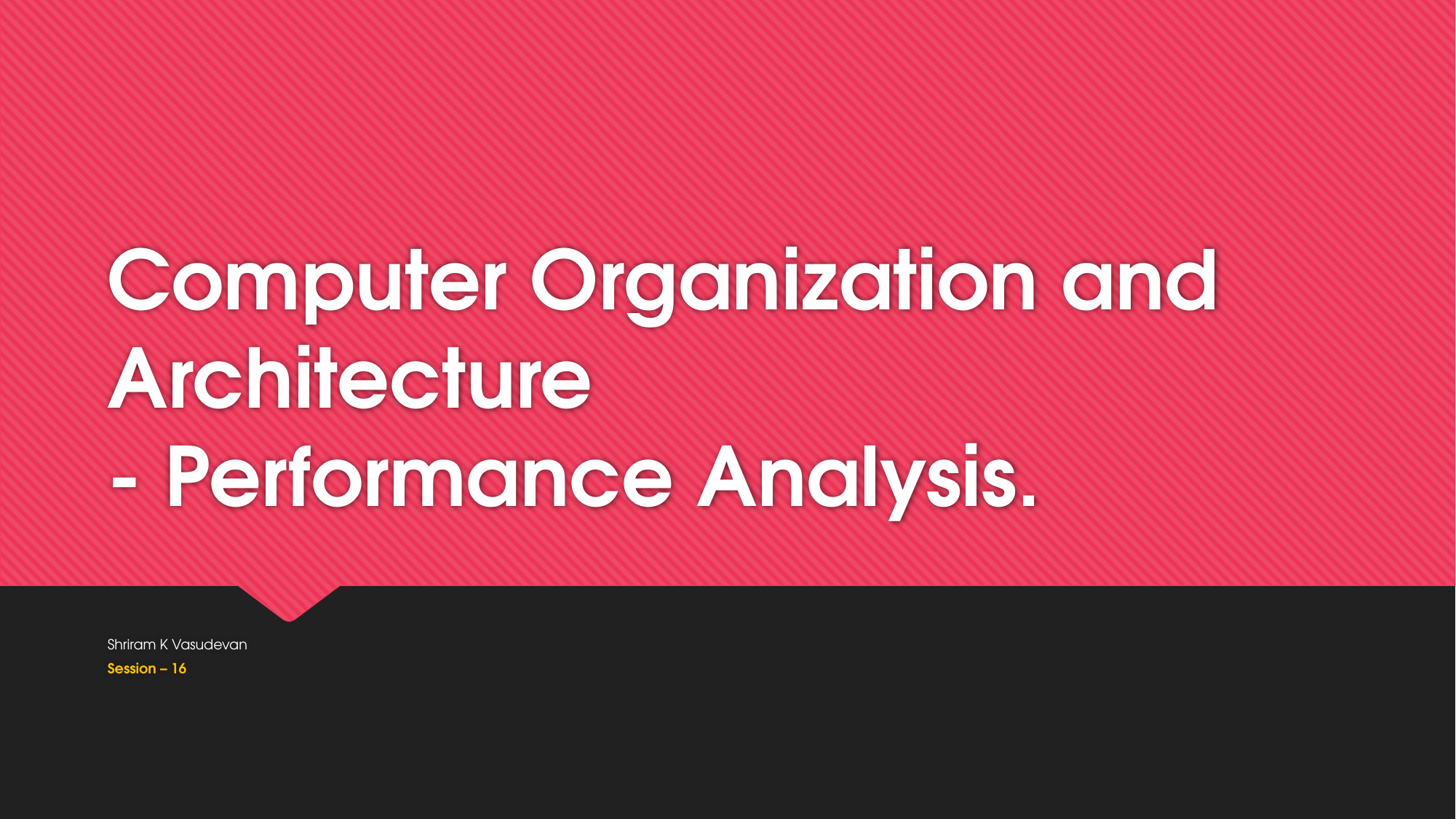

# Computer Organization and Architecture - Performance Analysis.
Shriram K Vasudevan
Session – 16